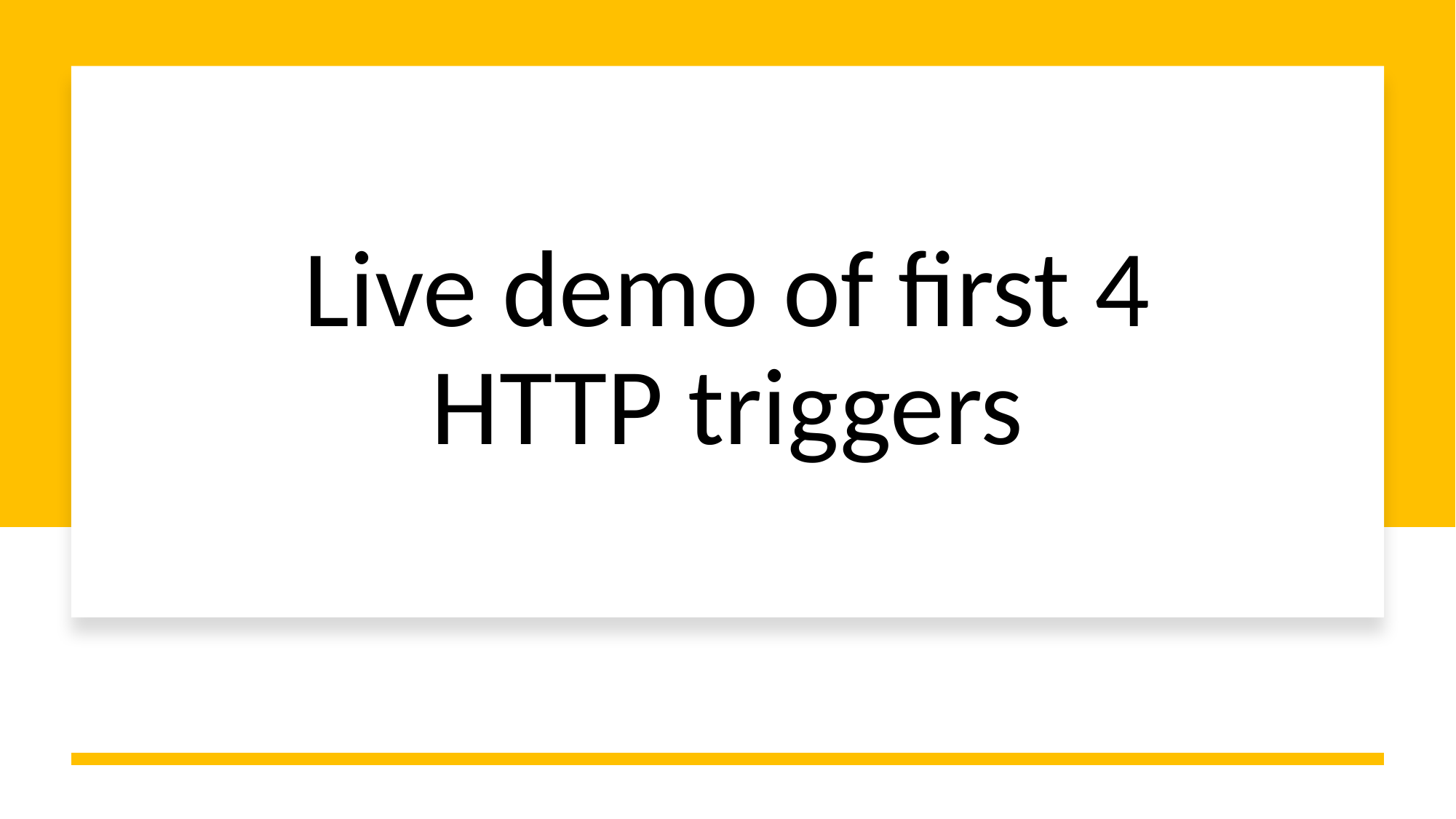

# Live demo of first 4 HTTP triggers